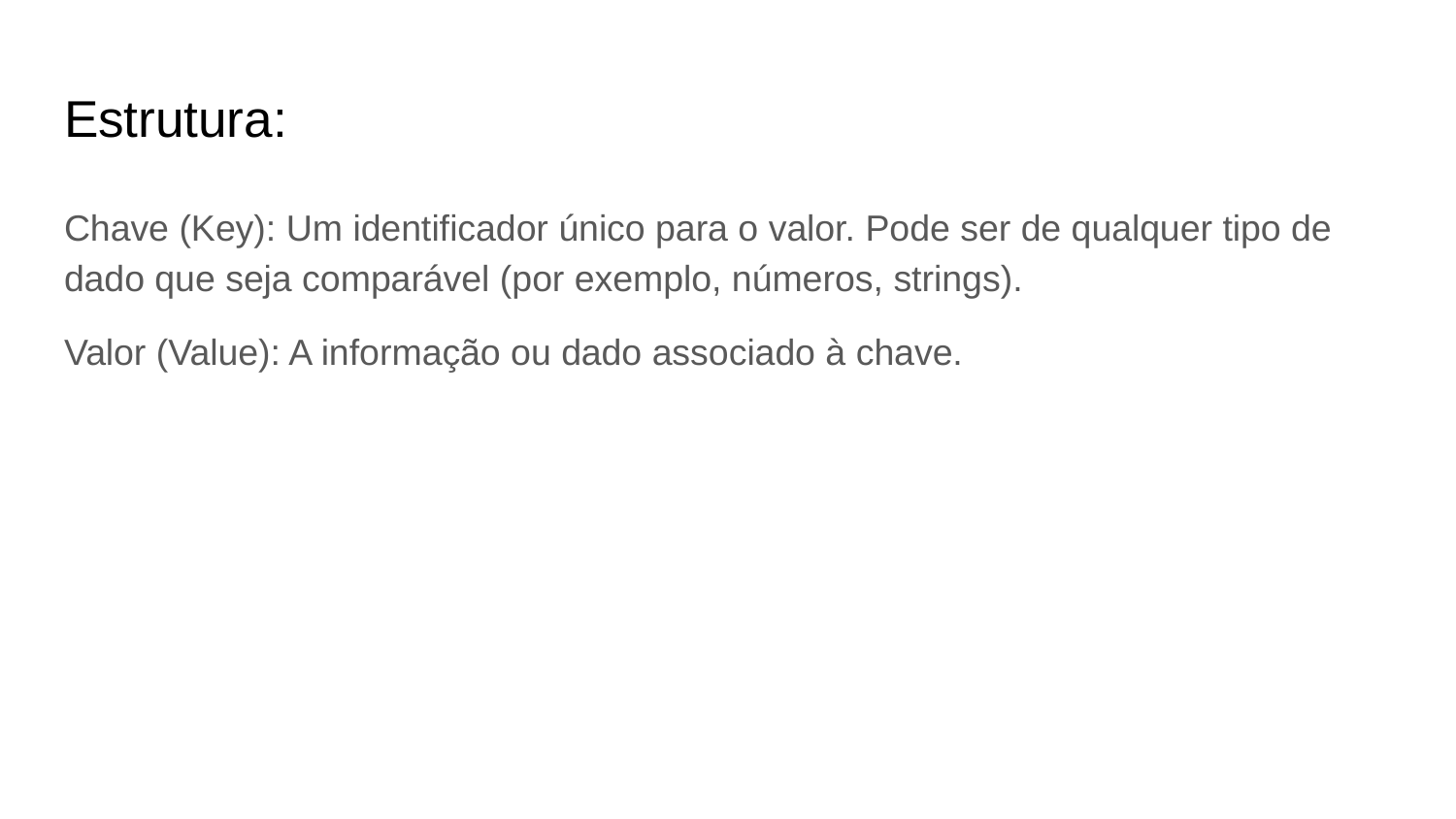

# Estrutura:

Chave (Key): Um identificador único para o valor. Pode ser de qualquer tipo de dado que seja comparável (por exemplo, números, strings).
Valor (Value): A informação ou dado associado à chave.